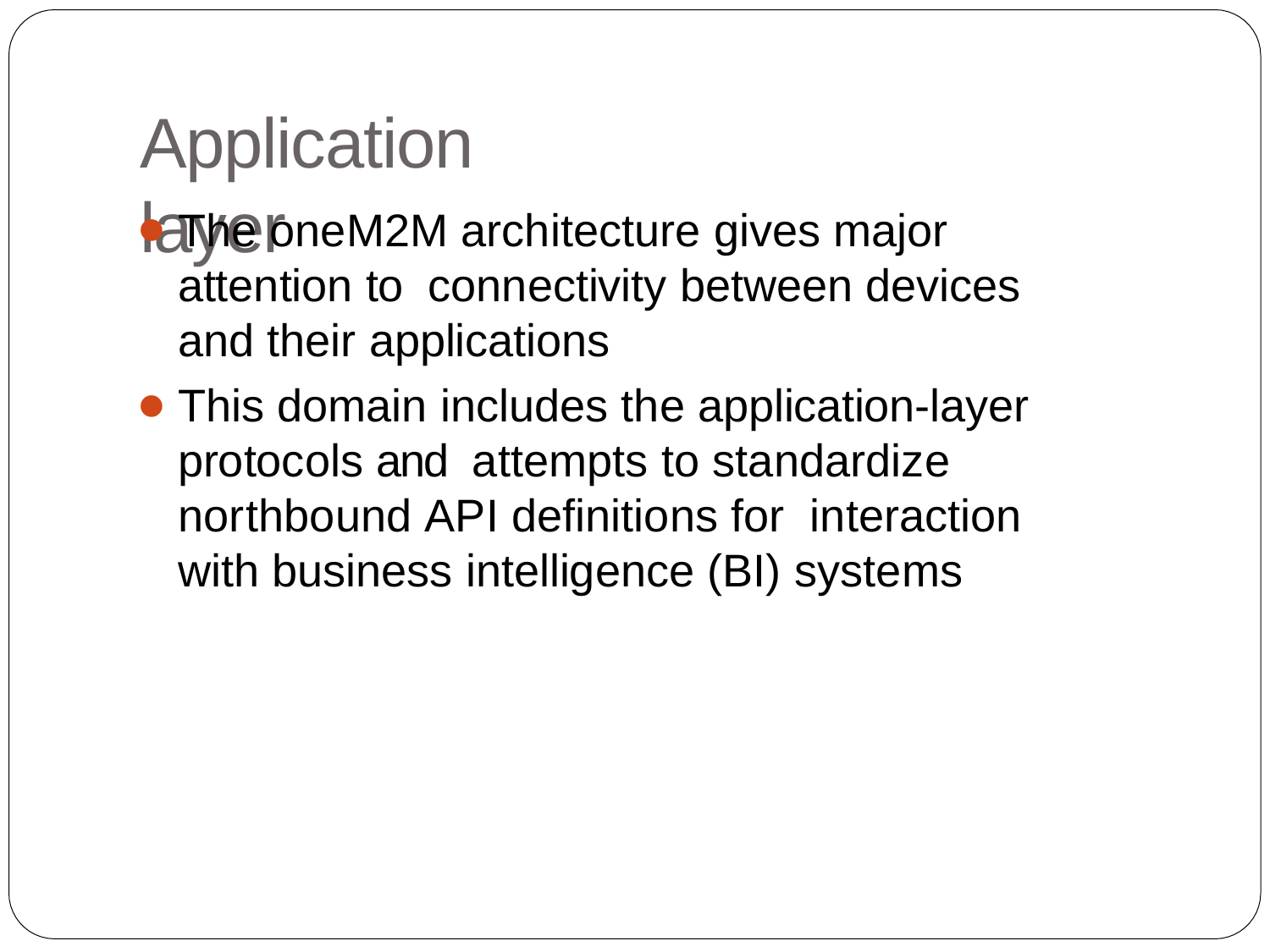

# Application layer
The oneM2M architecture gives major attention to  connectivity between devices and their applications
This domain includes the application-layer protocols and  attempts to standardize northbound API definitions for  interaction with business intelligence (BI) systems